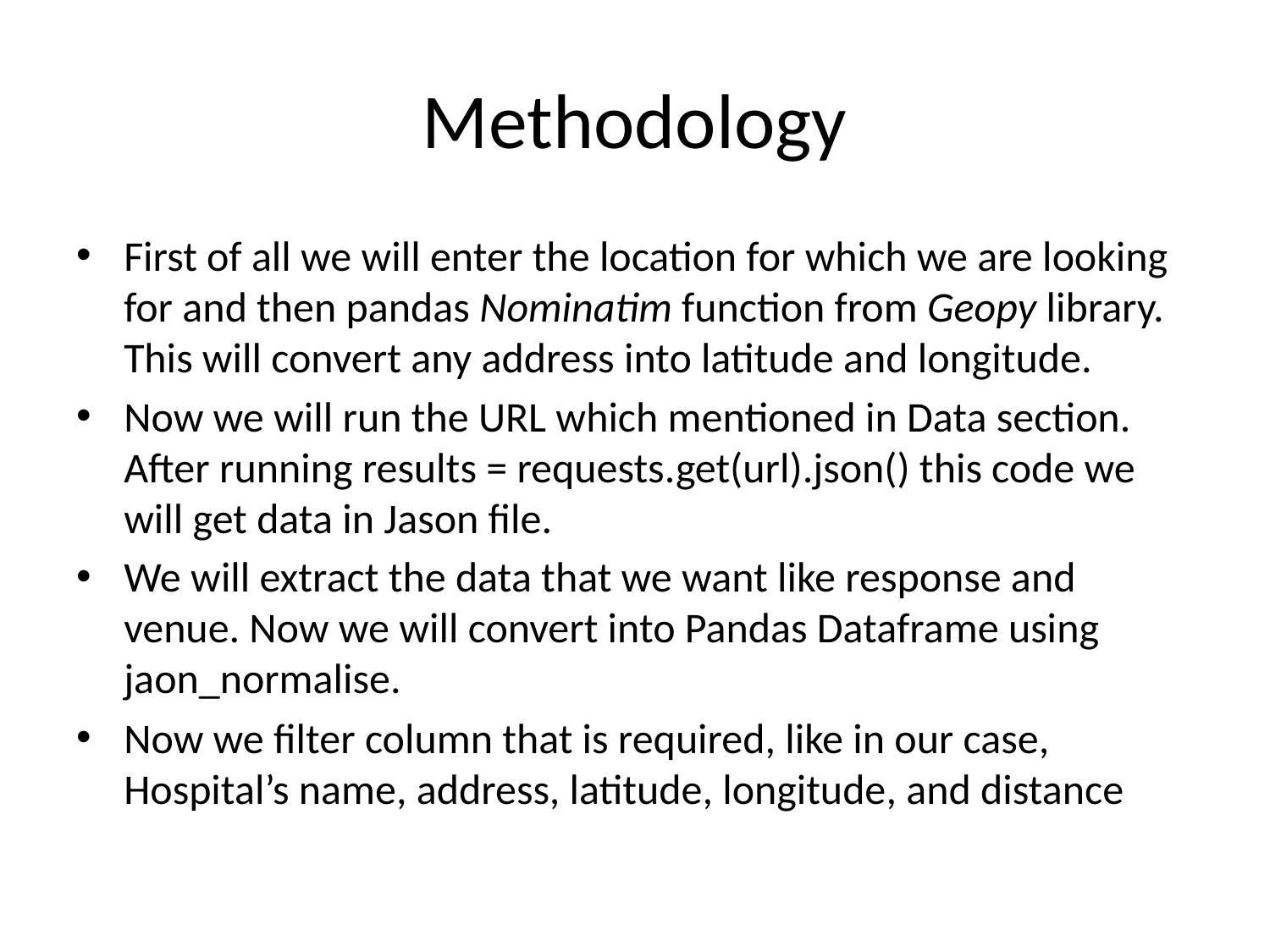

# Methodology
First of all we will enter the location for which we are looking for and then pandas Nominatim function from Geopy library. This will convert any address into latitude and longitude.
Now we will run the URL which mentioned in Data section. After running results = requests.get(url).json() this code we will get data in Jason file.
We will extract the data that we want like response and venue. Now we will convert into Pandas Dataframe using jaon_normalise.
Now we filter column that is required, like in our case, Hospital’s name, address, latitude, longitude, and distance